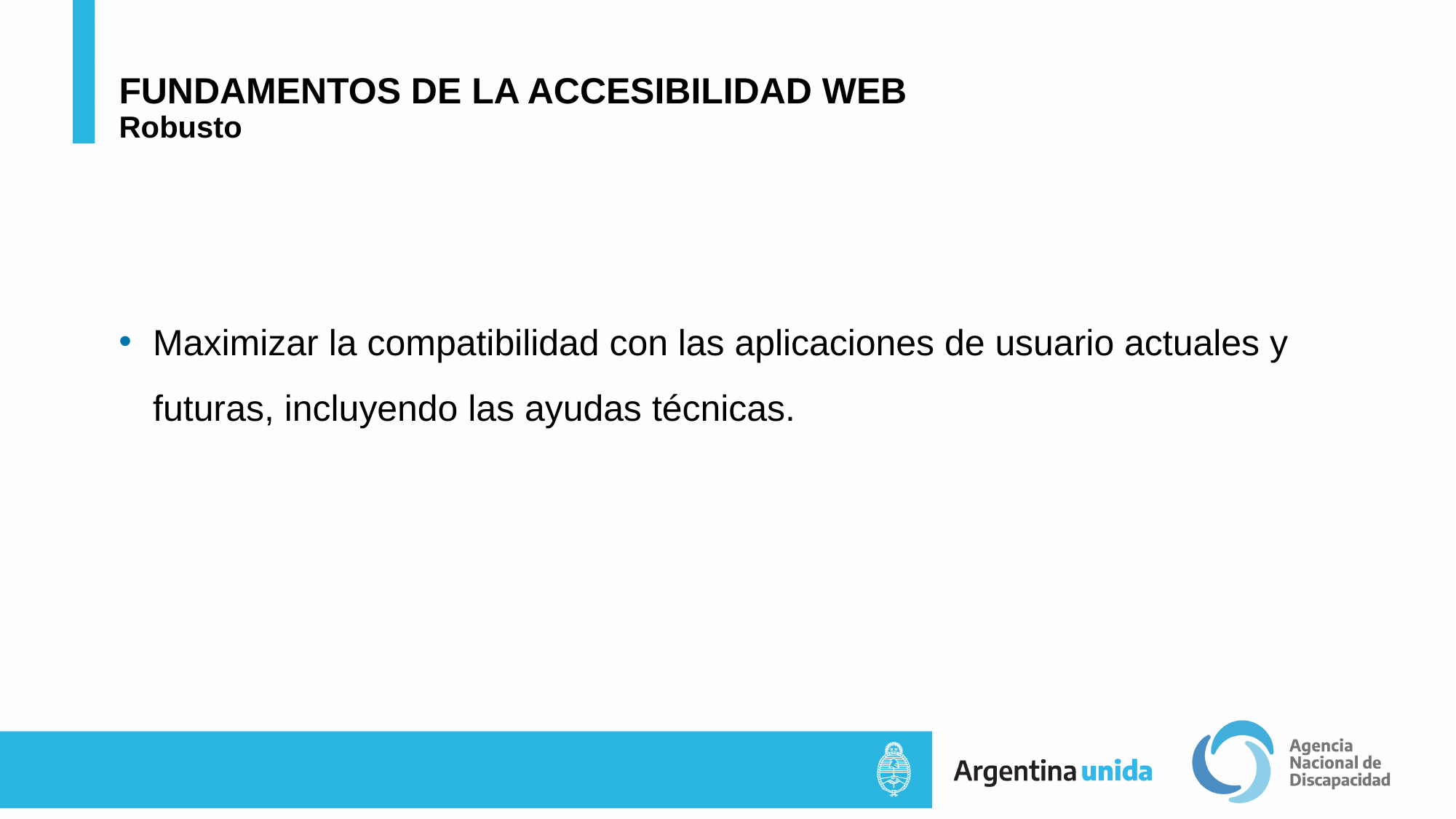

# FUNDAMENTOS DE LA ACCESIBILIDAD WEB Robusto
Maximizar la compatibilidad con las aplicaciones de usuario actuales y futuras, incluyendo las ayudas técnicas.